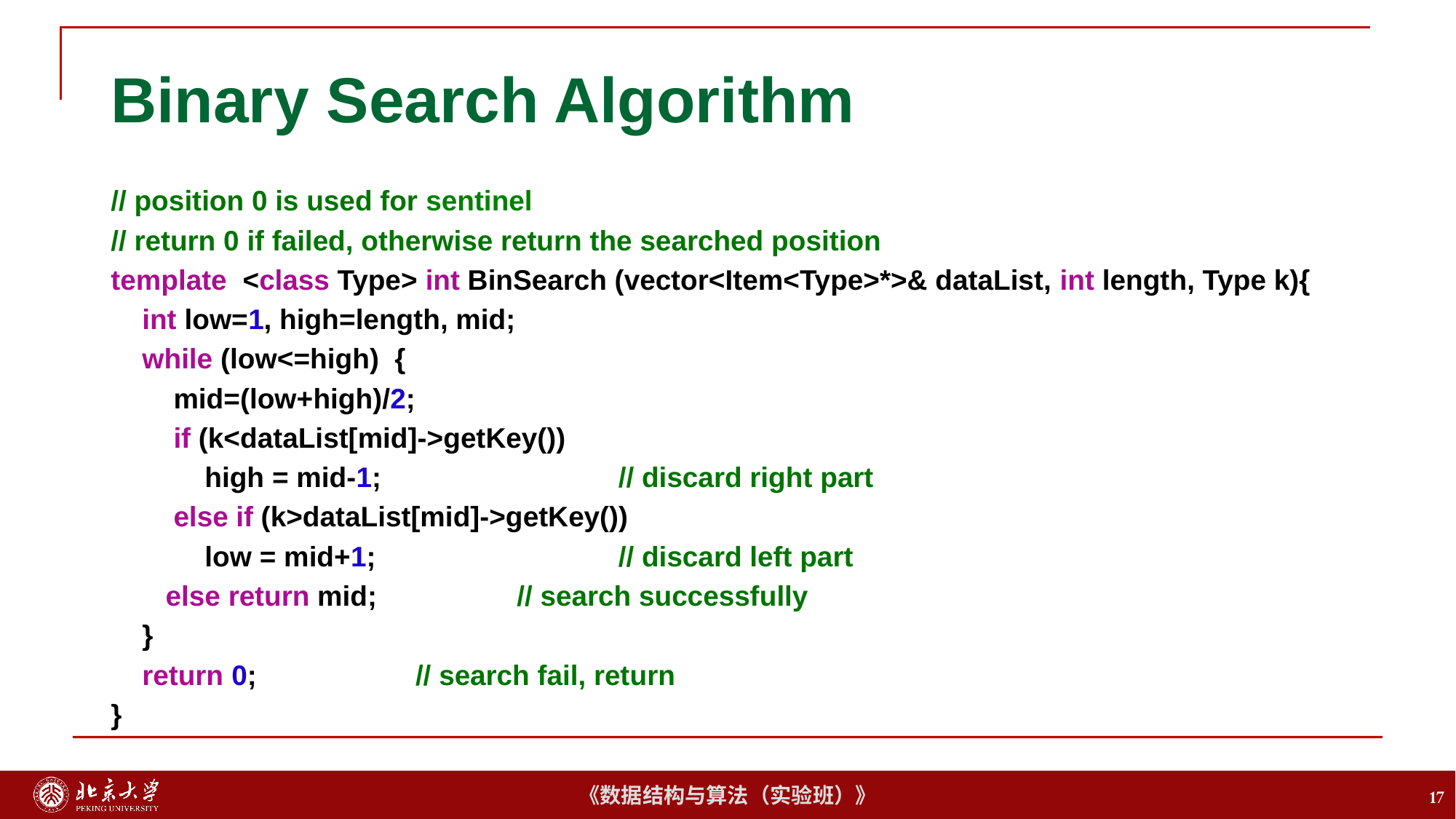

# Binary Search Algorithm
// position 0 is used for sentinel
// return 0 if failed, otherwise return the searched position
template  <class Type> int BinSearch (vector<Item<Type>*>& dataList, int length, Type k){
    int low=1, high=length, mid;
    while (low<=high)  {
        mid=(low+high)/2;
        if (k<dataList[mid]->getKey())
            high = mid-1;         	  	// discard right part
        else if (k>dataList[mid]->getKey())
            low = mid+1;         	   	// discard left part
       else return mid;              		// search successfully
    }
    return 0; 			  	// search fail, return
}
17